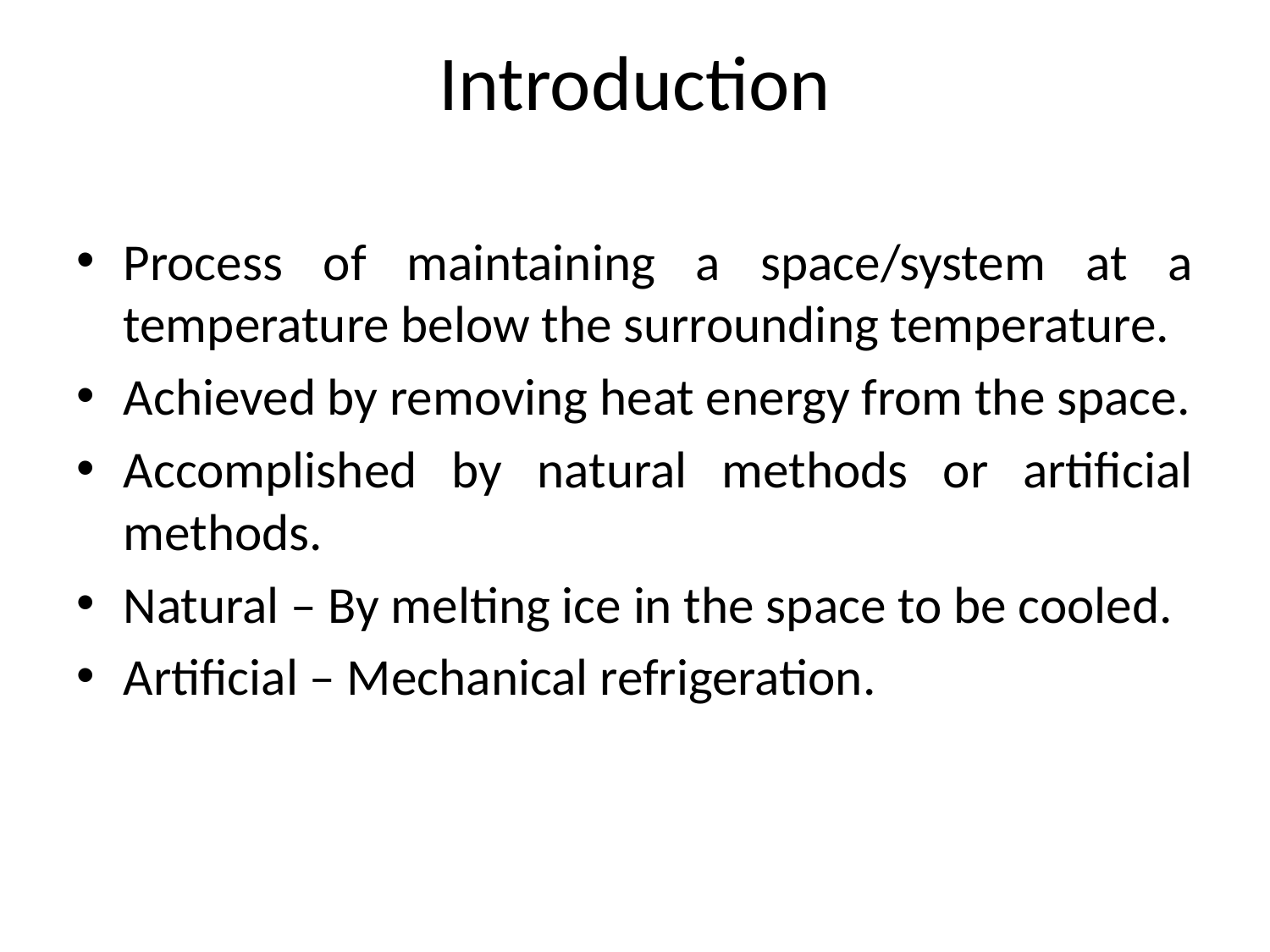

# Introduction
Process of maintaining a space/system at a temperature below the surrounding temperature.
Achieved by removing heat energy from the space.
Accomplished by natural methods or artificial methods.
Natural – By melting ice in the space to be cooled.
Artificial – Mechanical refrigeration.